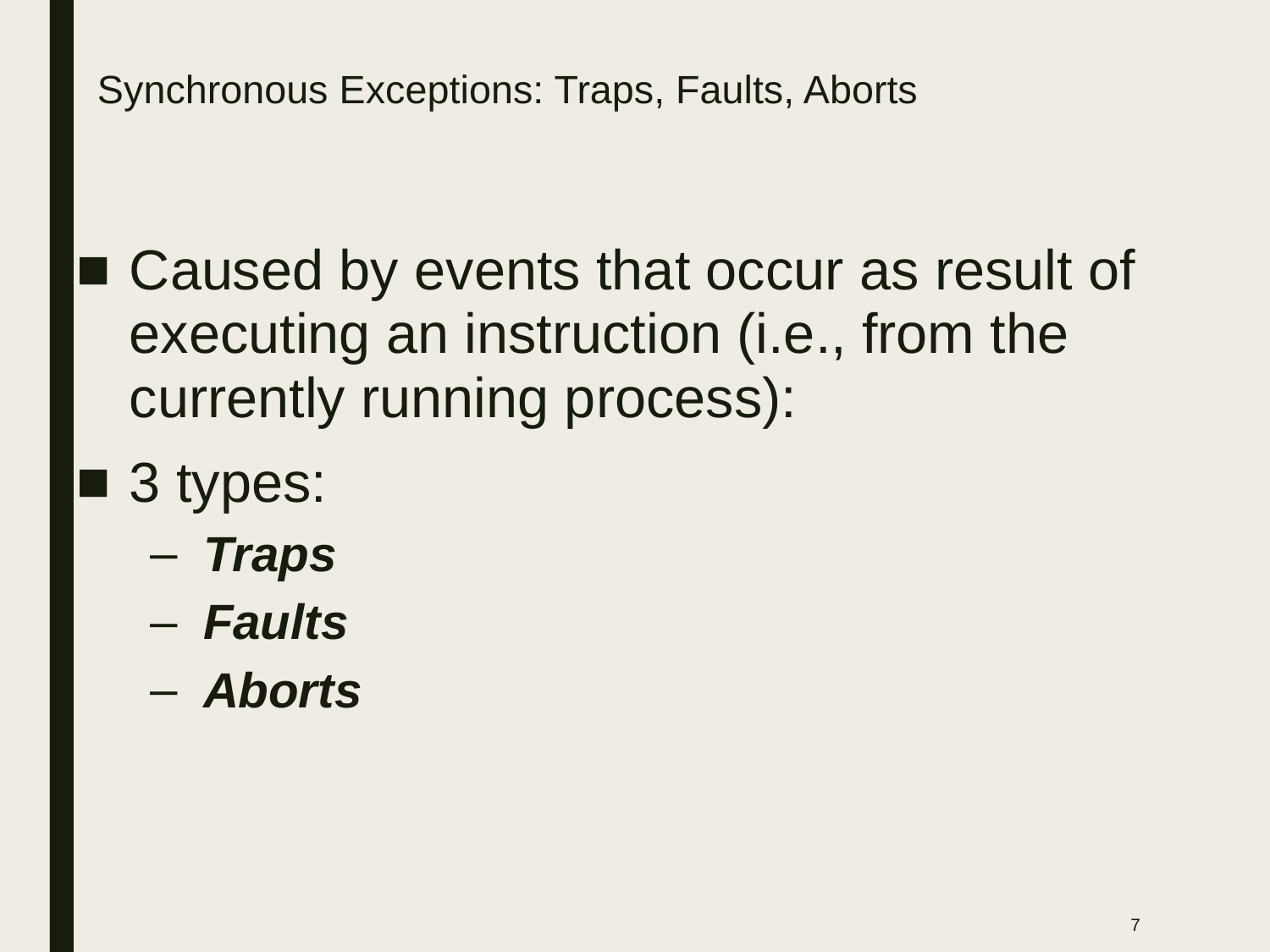

# Synchronous Exceptions: Traps, Faults, Aborts
Caused by events that occur as result of executing an instruction (i.e., from the currently running process):
3 types:
Traps
Faults
Aborts
7